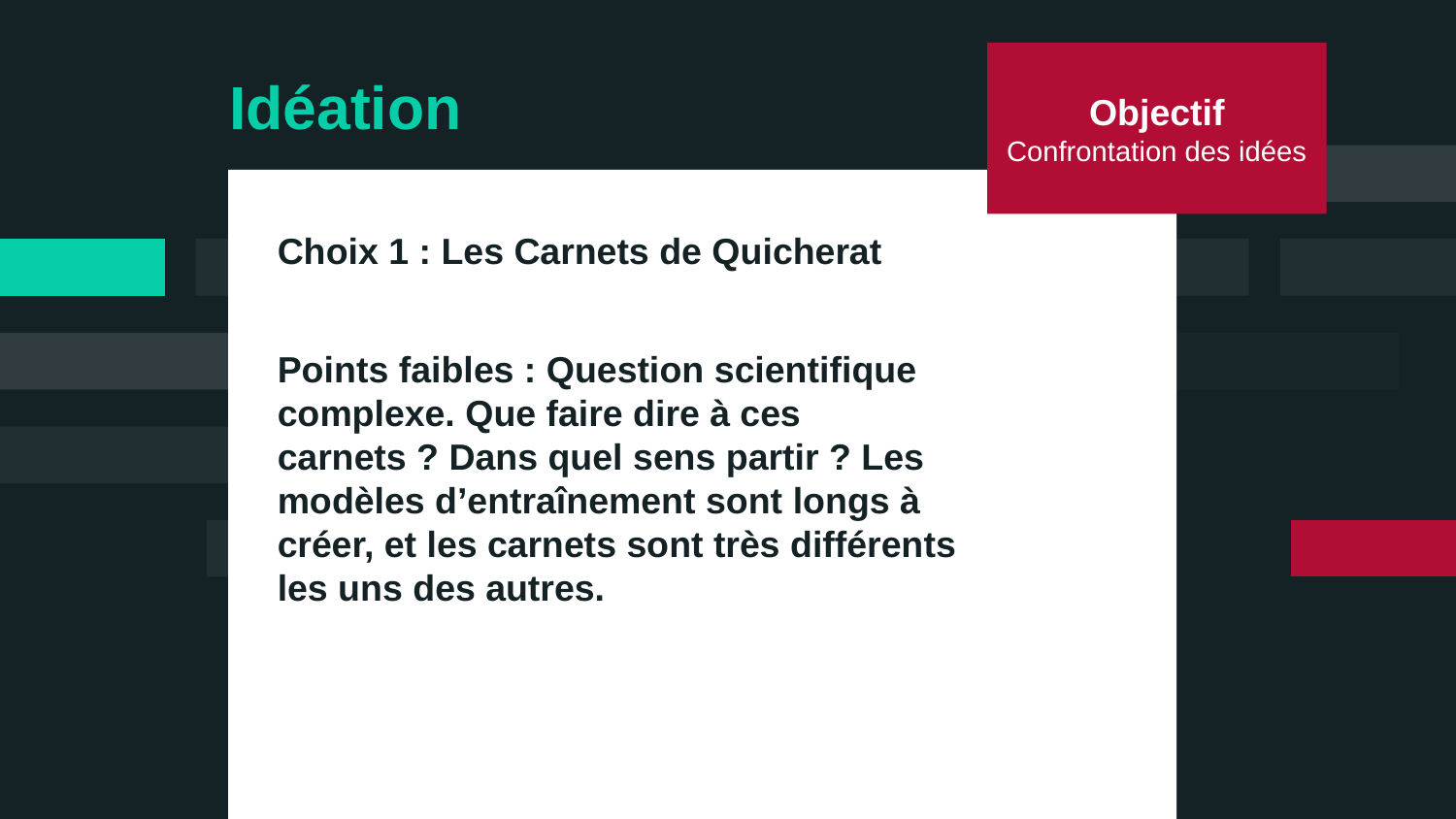

Objectif Confrontation des idées
# Idéation

Choix 1 : Les Carnets de Quicherat

Points faibles : Question scientifique complexe. Que faire dire à ces carnets ? Dans quel sens partir ? Les modèles d’entraînement sont longs à créer, et les carnets sont très différents les uns des autres.